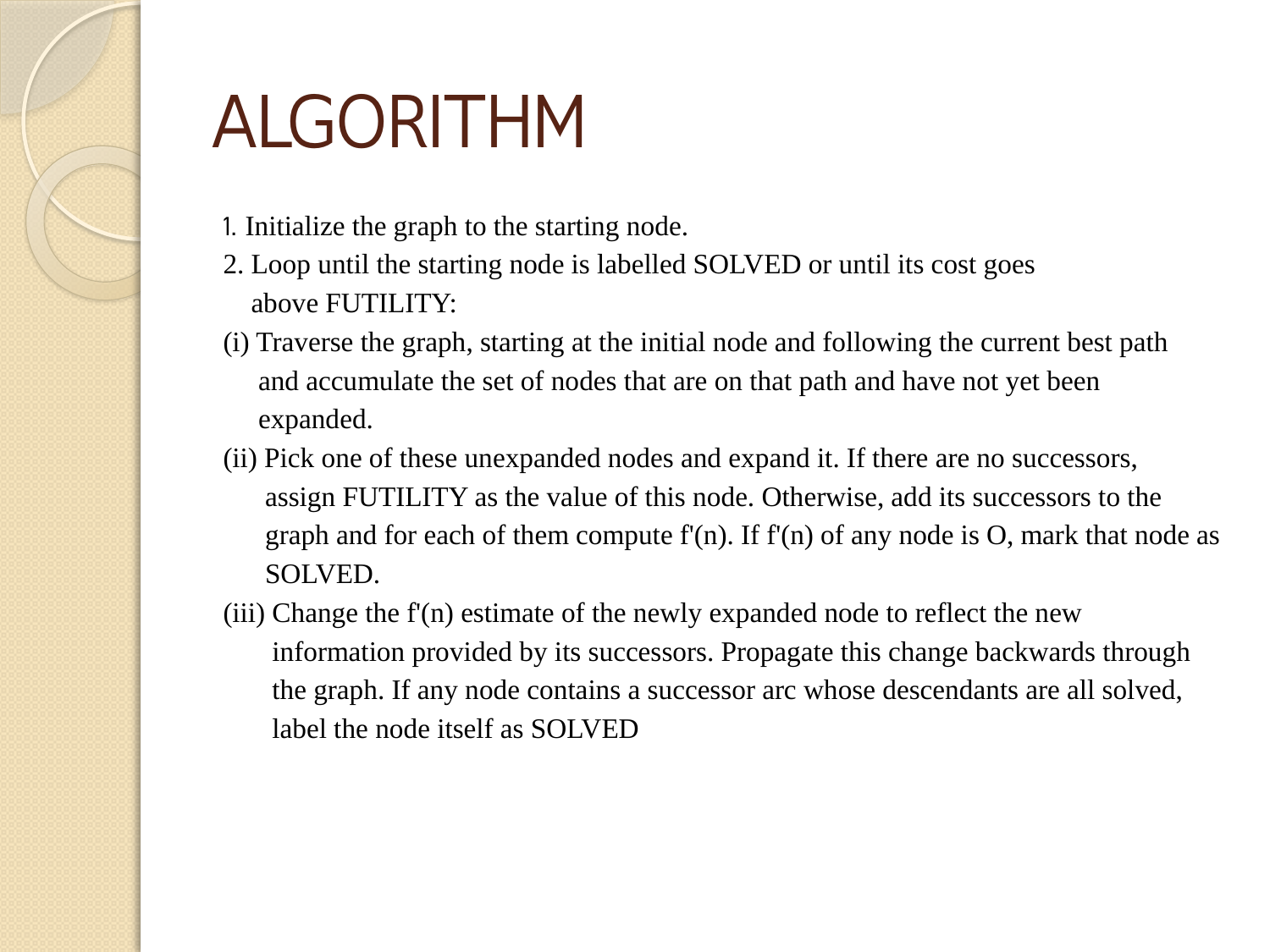

# ALGORITHM
1. Initialize the graph to the starting node.
2. Loop until the starting node is labelled SOLVED or until its cost goes
    above FUTILITY:
(i) Traverse the graph, starting at the initial node and following the current best path
     and accumulate the set of nodes that are on that path and have not yet been
     expanded.
(ii) Pick one of these unexpanded nodes and expand it. If there are no successors,
      assign FUTILITY as the value of this node. Otherwise, add its successors to the
      graph and for each of them compute f'(n). If f'(n) of any node is O, mark that node as
      SOLVED.
(iii) Change the f'(n) estimate of the newly expanded node to reflect the new
       information provided by its successors. Propagate this change backwards through
       the graph. If any node contains a successor arc whose descendants are all solved,
       label the node itself as SOLVED